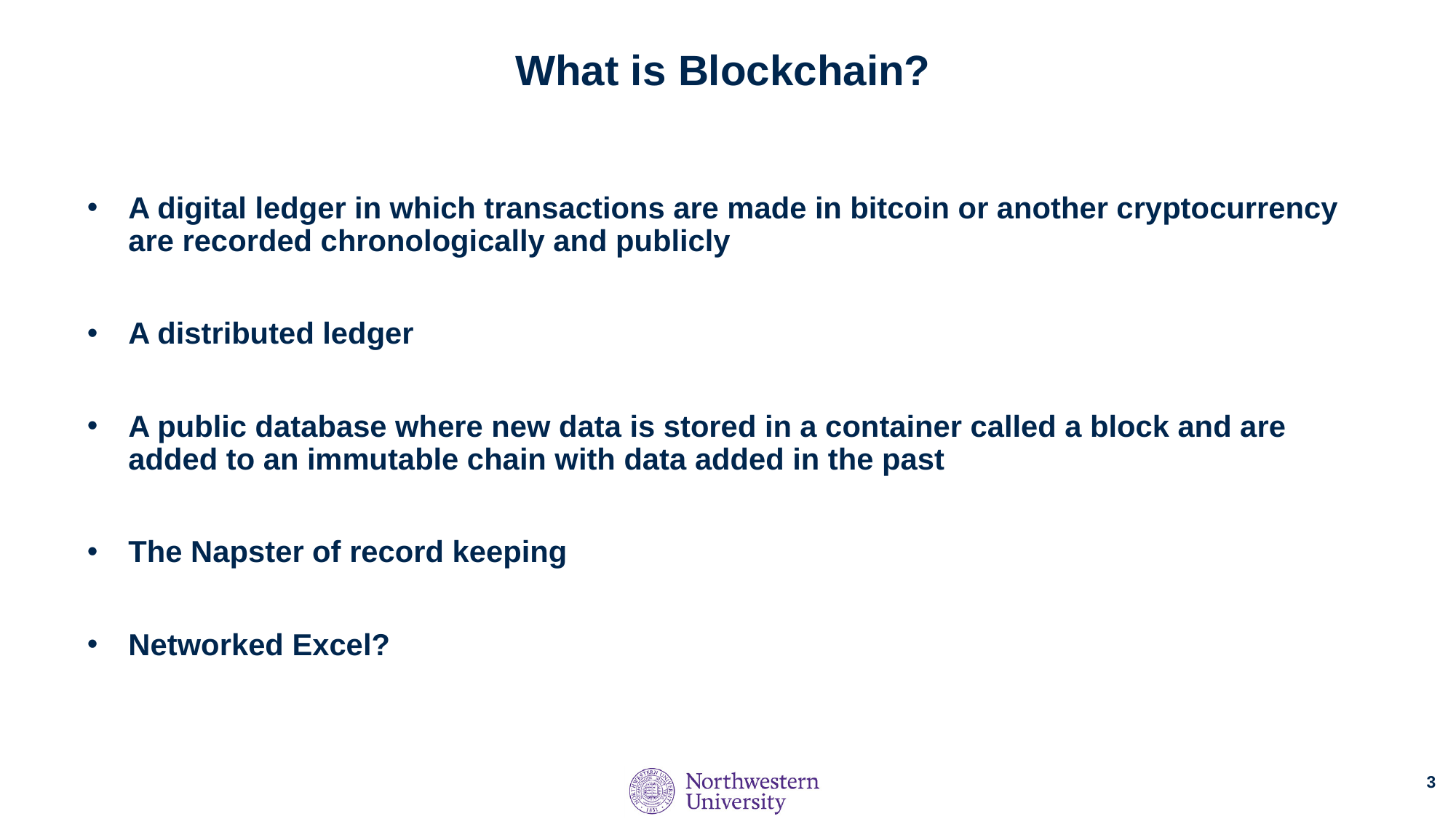

# What is Blockchain?
A digital ledger in which transactions are made in bitcoin or another cryptocurrency are recorded chronologically and publicly

A distributed ledger

A public database where new data is stored in a container called a block and are added to an immutable chain with data added in the past

The Napster of record keeping

Networked Excel?